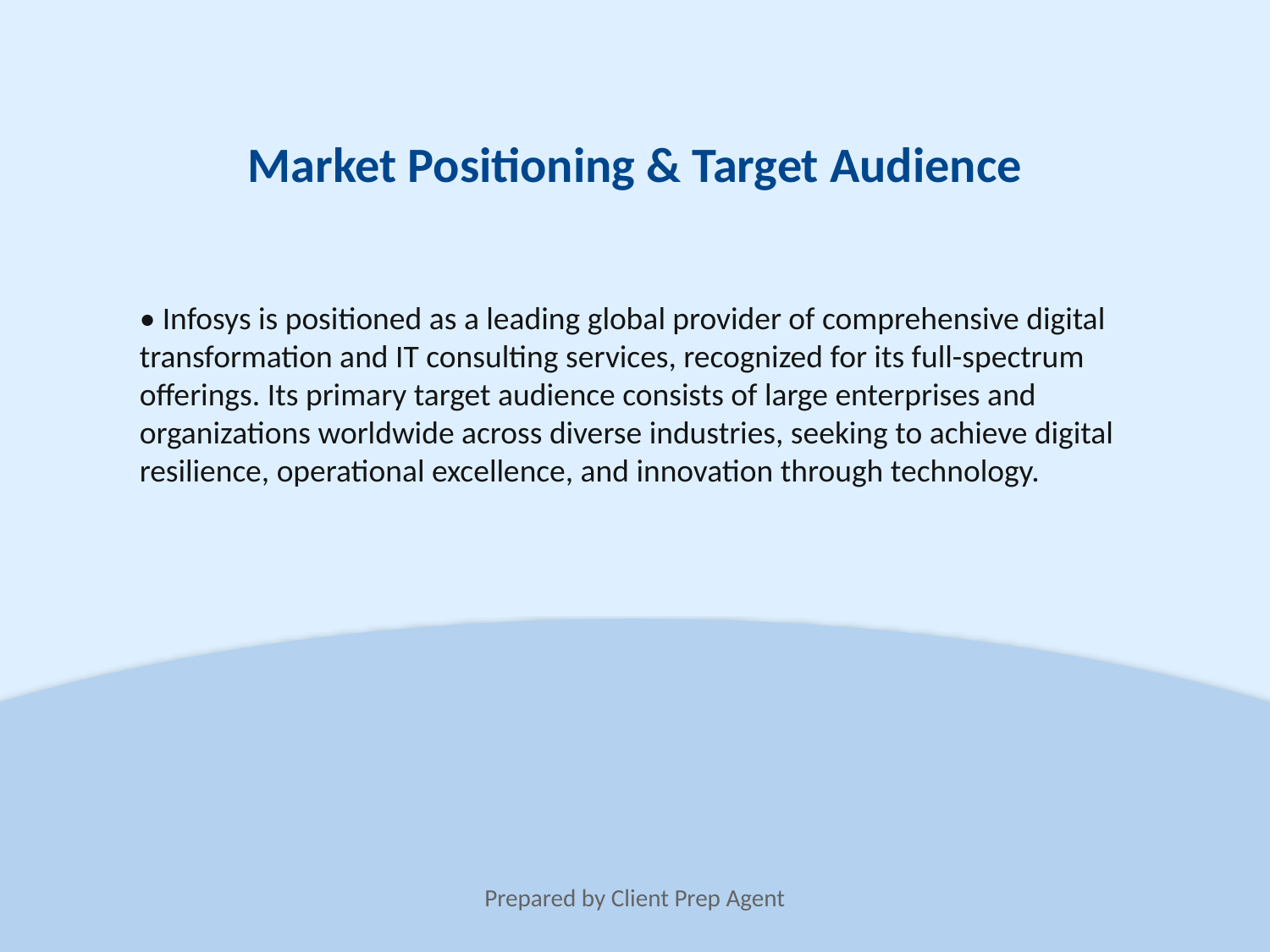

Market Positioning & Target Audience

• Infosys is positioned as a leading global provider of comprehensive digital transformation and IT consulting services, recognized for its full-spectrum offerings. Its primary target audience consists of large enterprises and organizations worldwide across diverse industries, seeking to achieve digital resilience, operational excellence, and innovation through technology.

Prepared by Client Prep Agent